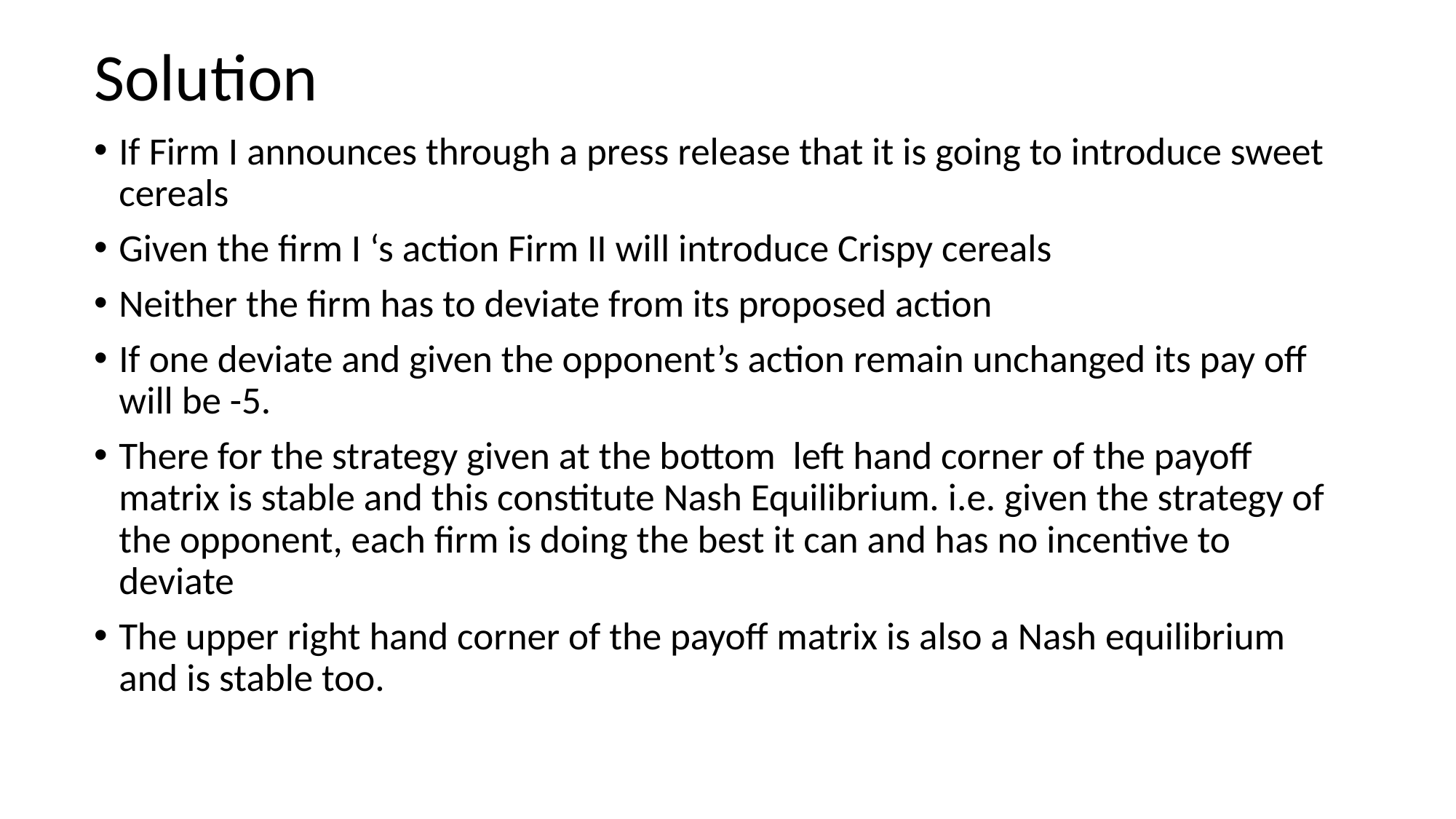

# Solution
If Firm I announces through a press release that it is going to introduce sweet cereals
Given the firm I ‘s action Firm II will introduce Crispy cereals
Neither the firm has to deviate from its proposed action
If one deviate and given the opponent’s action remain unchanged its pay off will be -5.
There for the strategy given at the bottom  left hand corner of the payoff matrix is stable and this constitute Nash Equilibrium. i.e. given the strategy of the opponent, each firm is doing the best it can and has no incentive to deviate
The upper right hand corner of the payoff matrix is also a Nash equilibrium and is stable too.